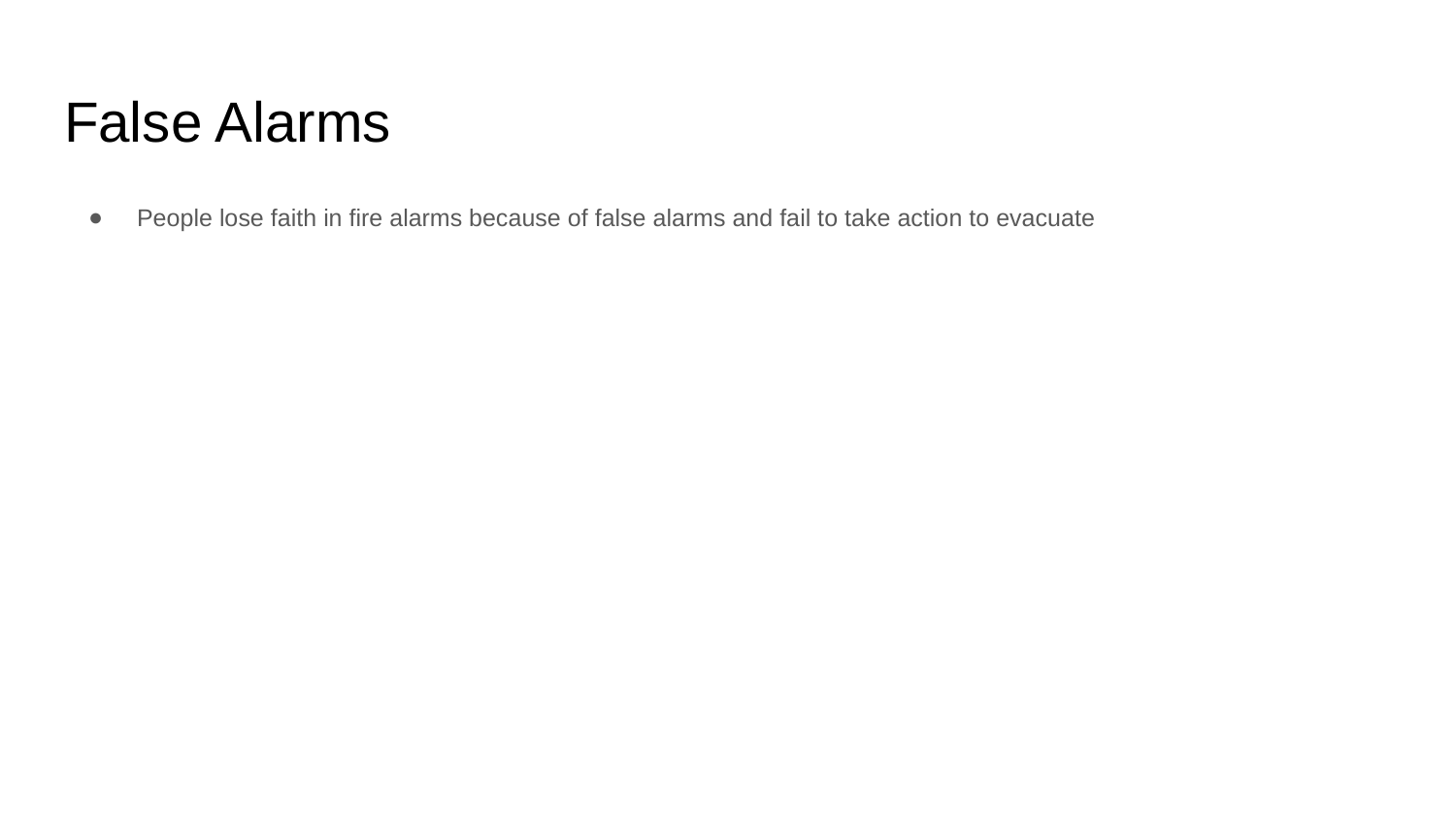

# False Alarms
People lose faith in fire alarms because of false alarms and fail to take action to evacuate